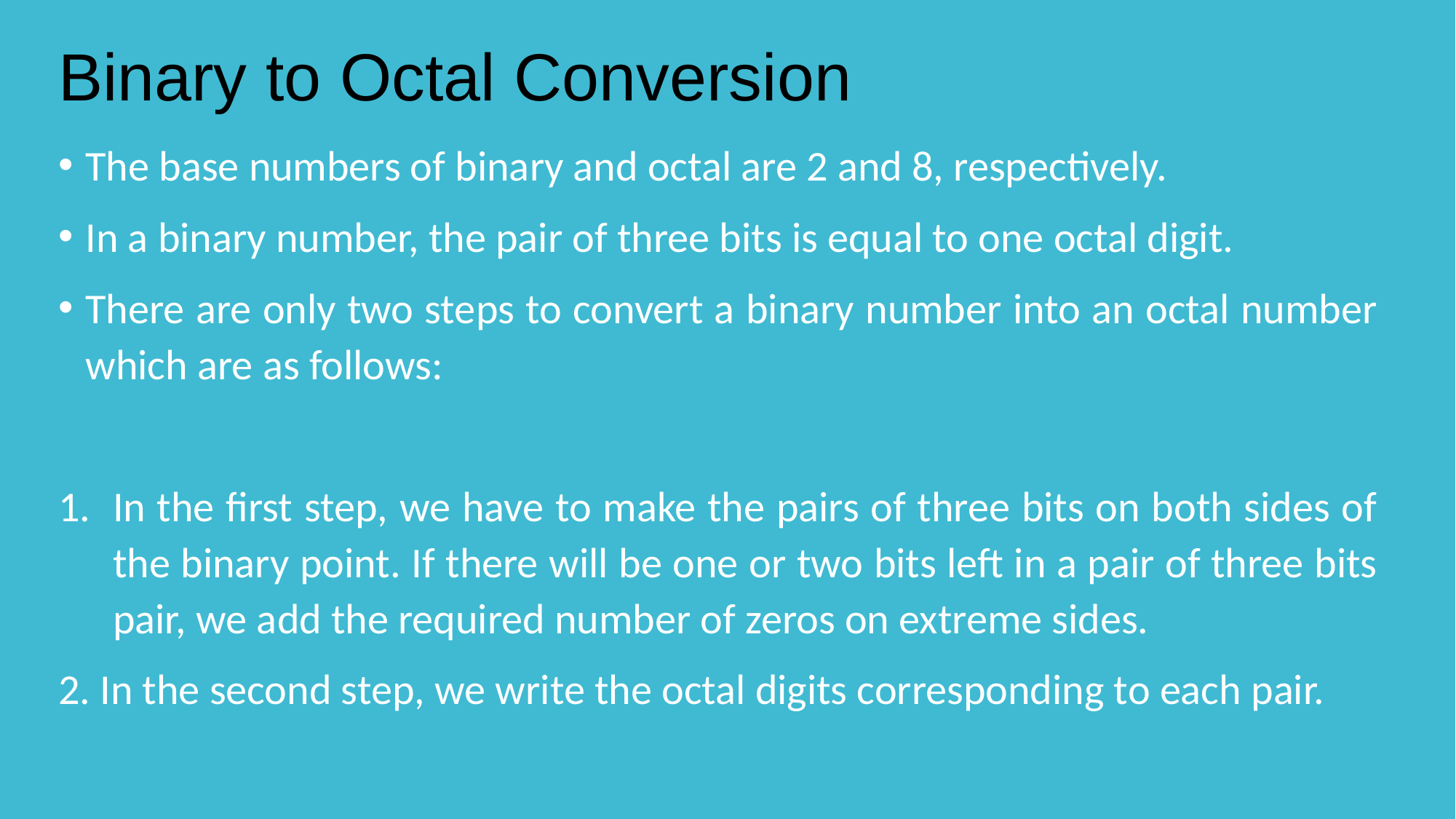

# Binary to Octal Conversion
The base numbers of binary and octal are 2 and 8, respectively.
In a binary number, the pair of three bits is equal to one octal digit.
There are only two steps to convert a binary number into an octal number which are as follows:

In the first step, we have to make the pairs of three bits on both sides of the binary point. If there will be one or two bits left in a pair of three bits pair, we add the required number of zeros on extreme sides.
2. In the second step, we write the octal digits corresponding to each pair.